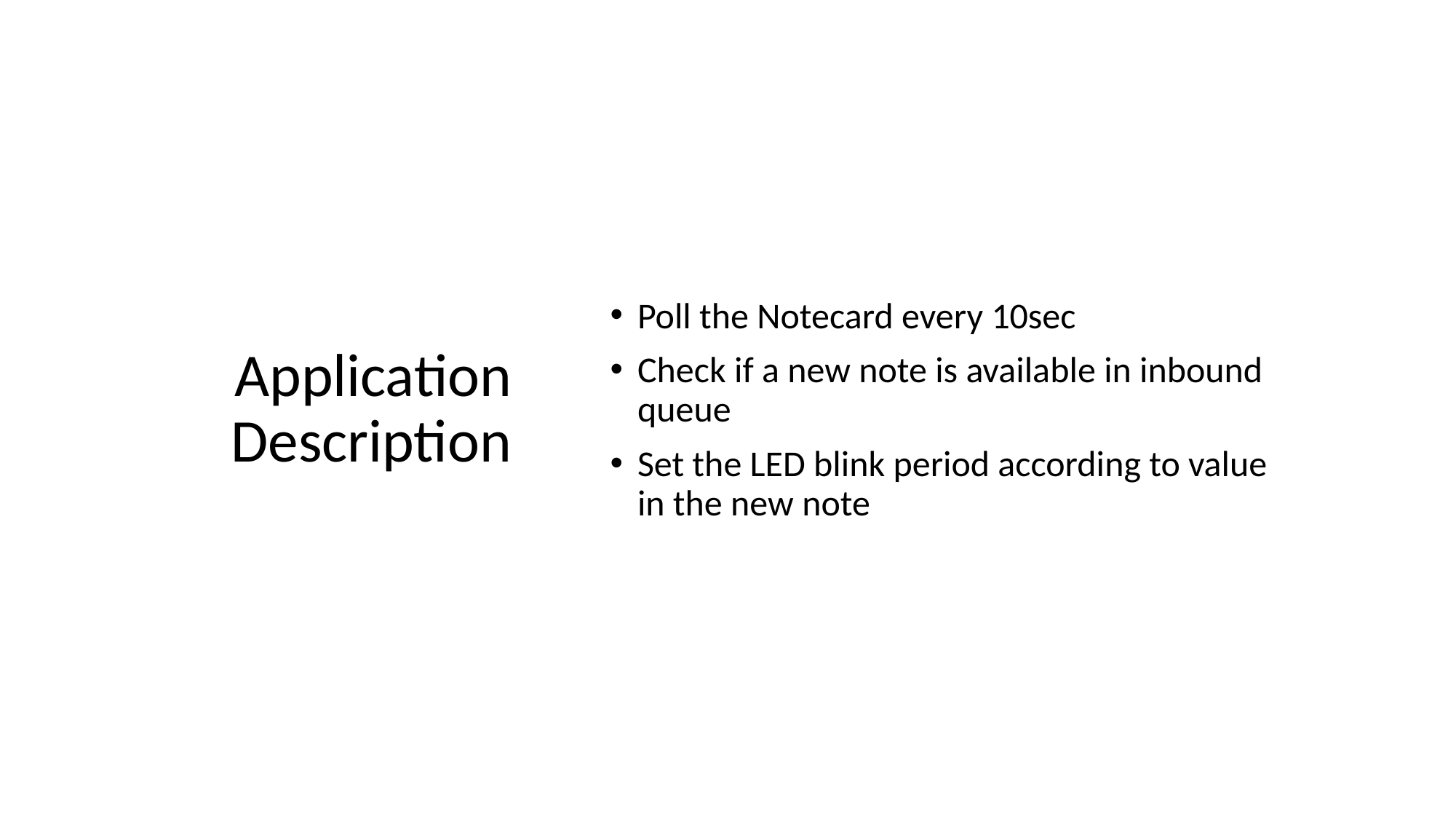

Poll the Notecard every 10sec
Check if a new note is available in inbound queue
Set the LED blink period according to value in the new note
# Application Description